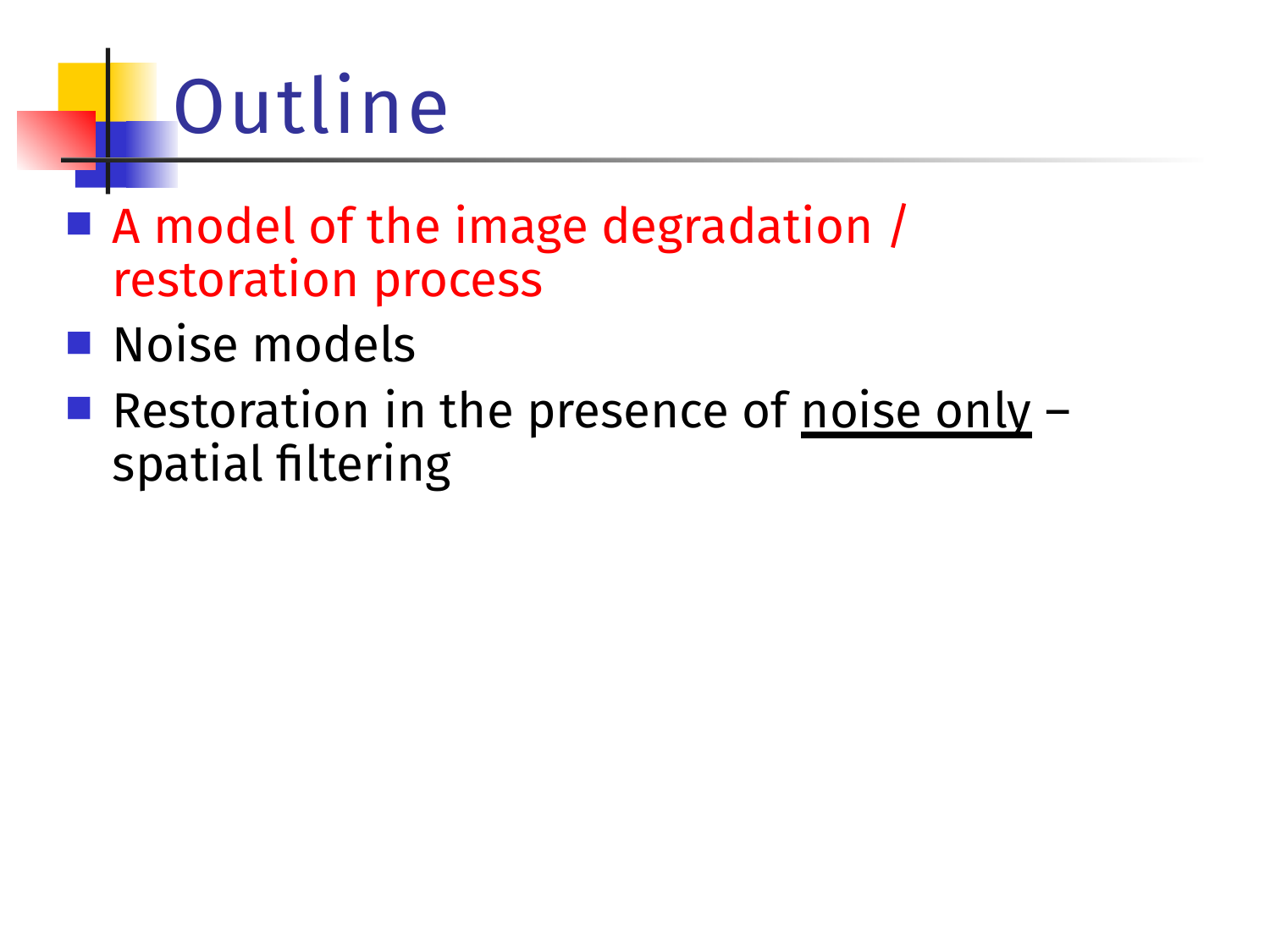

# Outline
A model of the image degradation / restoration process
Noise models
Restoration in the presence of noise only – spatial filtering
■
■
■